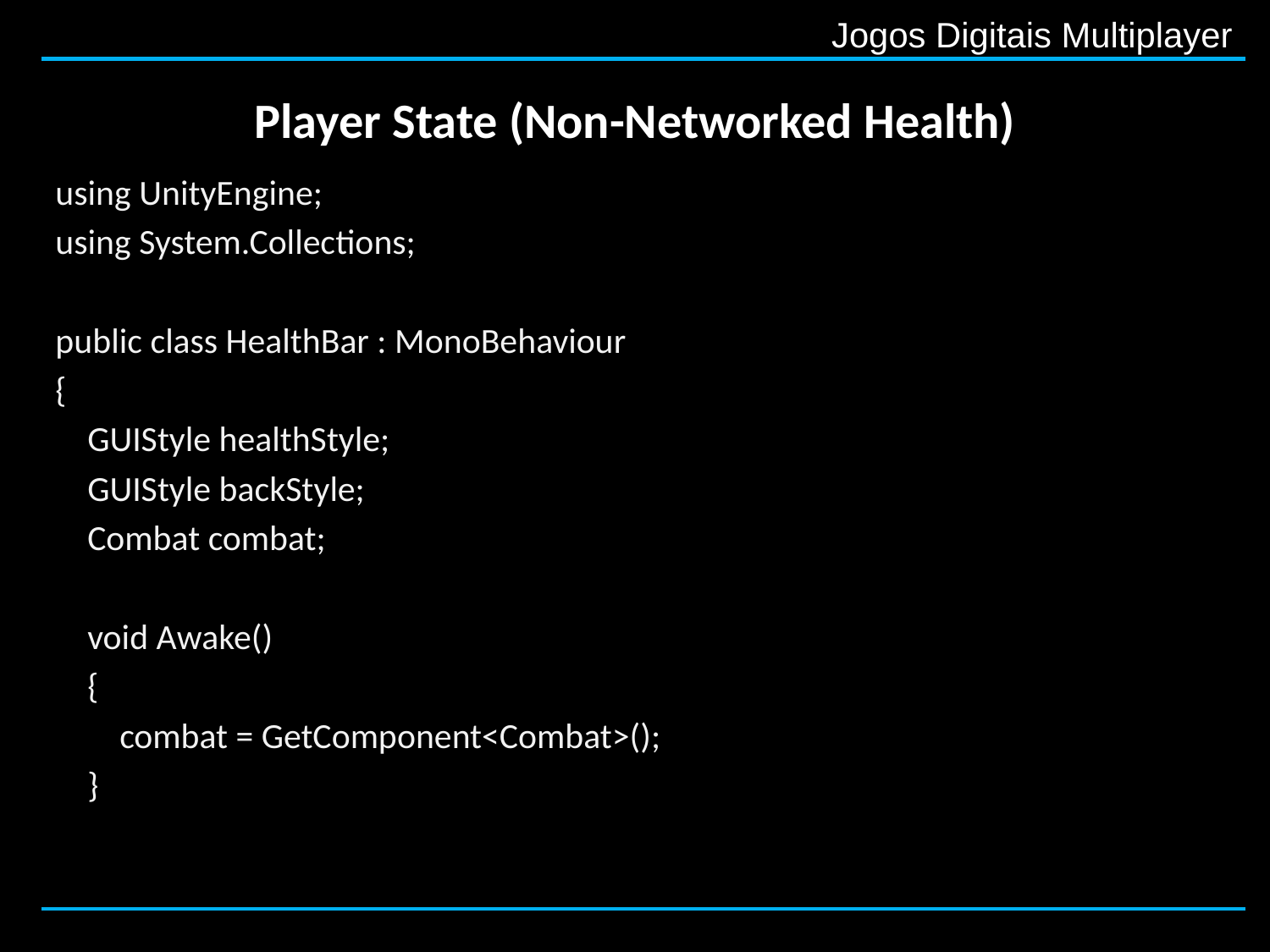

# Player State (Non-Networked Health)
using UnityEngine;
using System.Collections;

public class HealthBar : MonoBehaviour
{
    GUIStyle healthStyle;
    GUIStyle backStyle;
    Combat combat;

    void Awake()
    {
        combat = GetComponent<Combat>();
    }